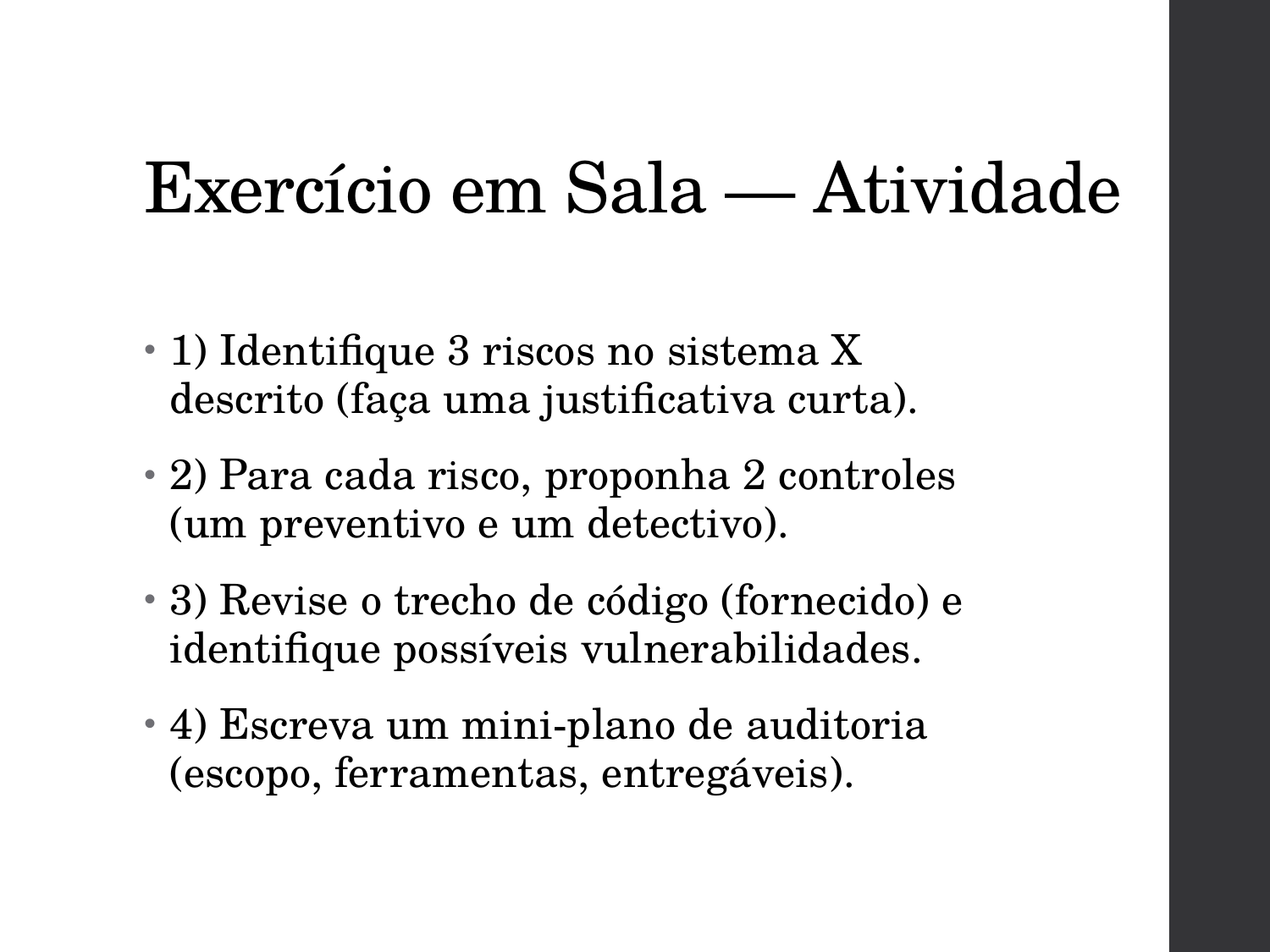

# Exercício em Sala — Atividade

1) Identifique 3 riscos no sistema X descrito (faça uma justificativa curta).
2) Para cada risco, proponha 2 controles (um preventivo e um detectivo).
3) Revise o trecho de código (fornecido) e identifique possíveis vulnerabilidades.
4) Escreva um mini‑plano de auditoria (escopo, ferramentas, entregáveis).